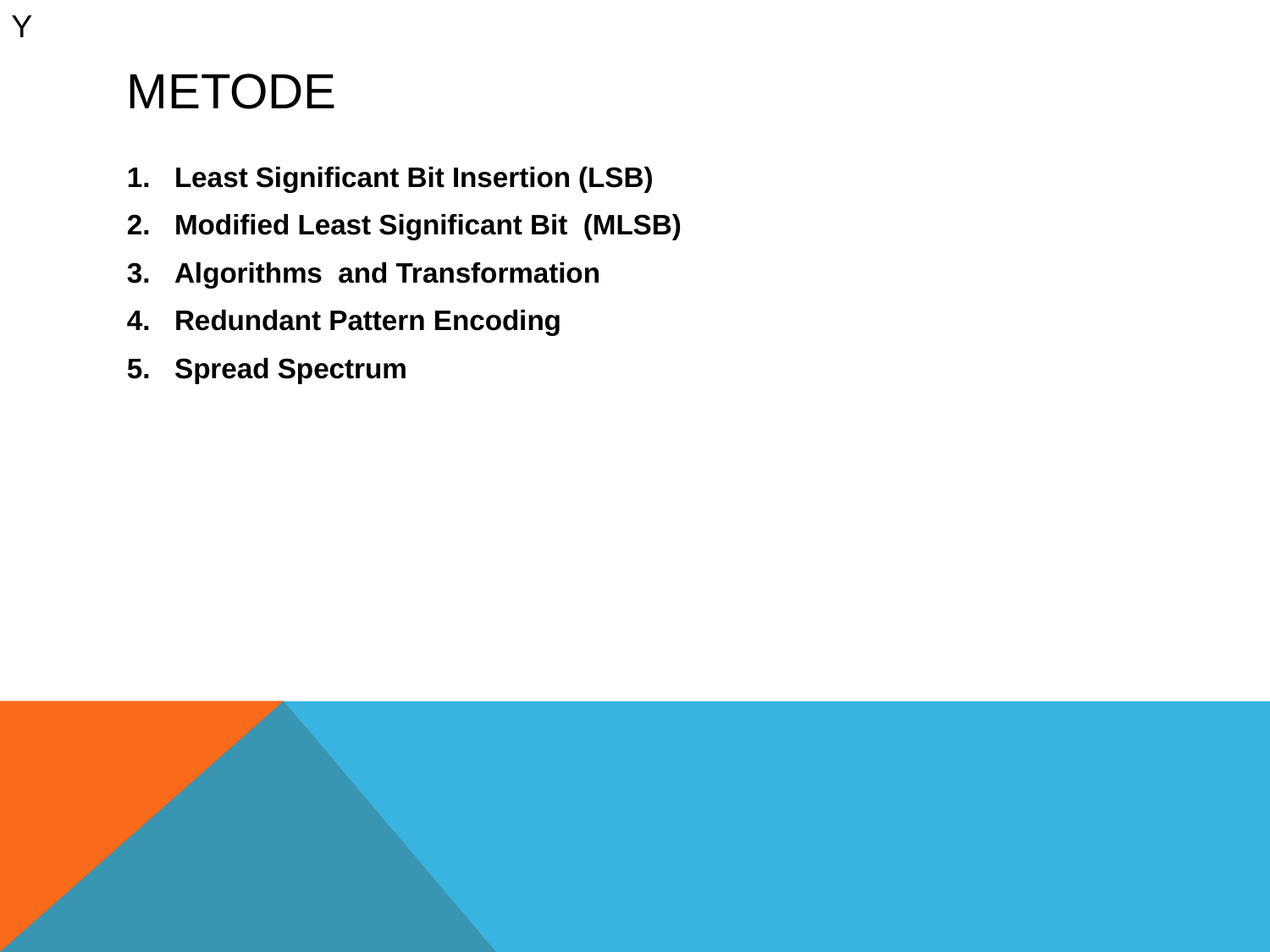

Y
Metode
Least Significant Bit Insertion (LSB)
Modified Least Significant Bit  (MLSB)
Algorithms  and Transformation
Redundant Pattern Encoding
Spread Spectrum